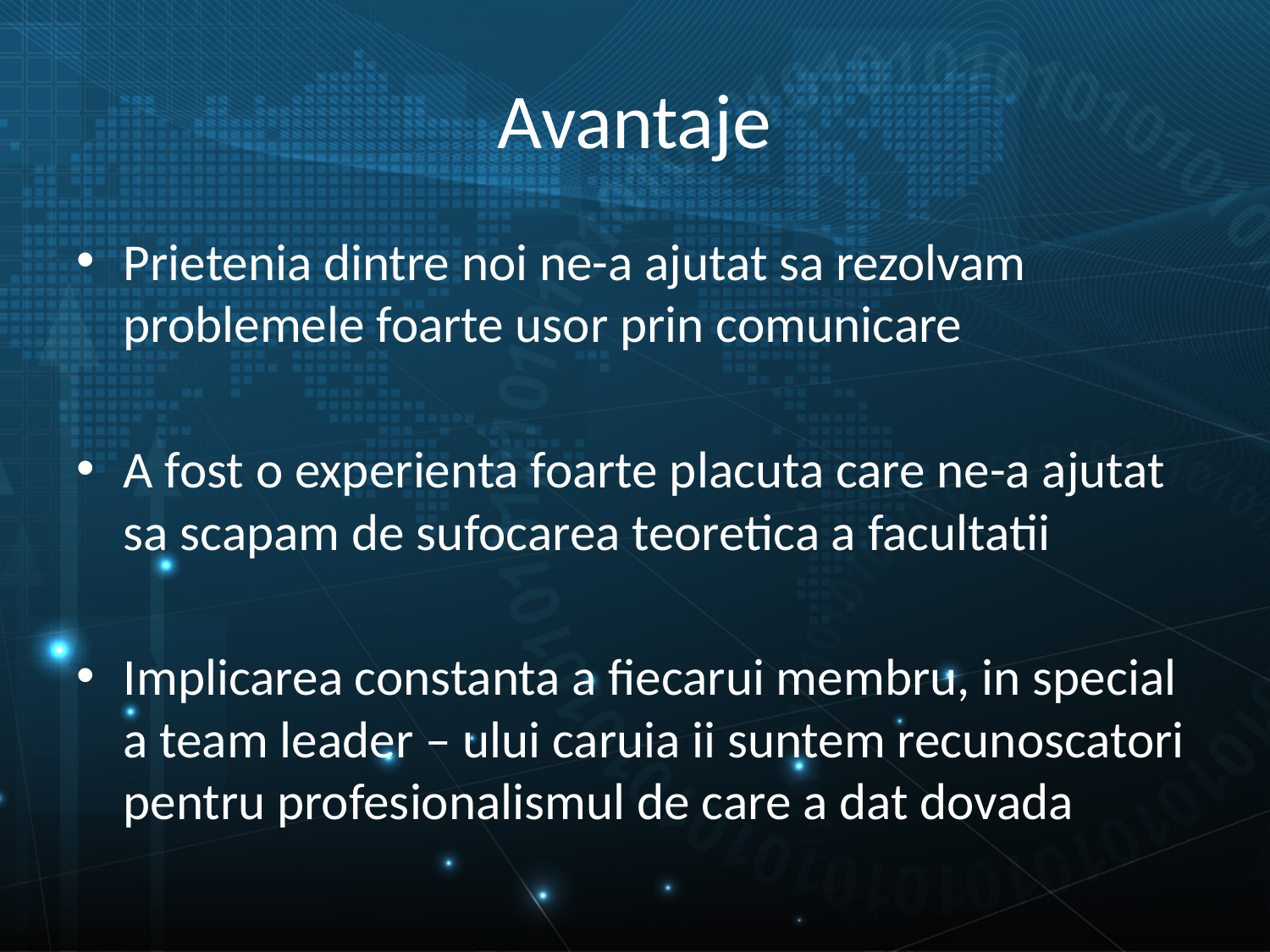

# Avantaje
Prietenia dintre noi ne-a ajutat sa rezolvam problemele foarte usor prin comunicare

A fost o experienta foarte placuta care ne-a ajutat sa scapam de sufocarea teoretica a facultatii

Implicarea constanta a fiecarui membru, in special a team leader – ului caruia ii suntem recunoscatori pentru profesionalismul de care a dat dovada